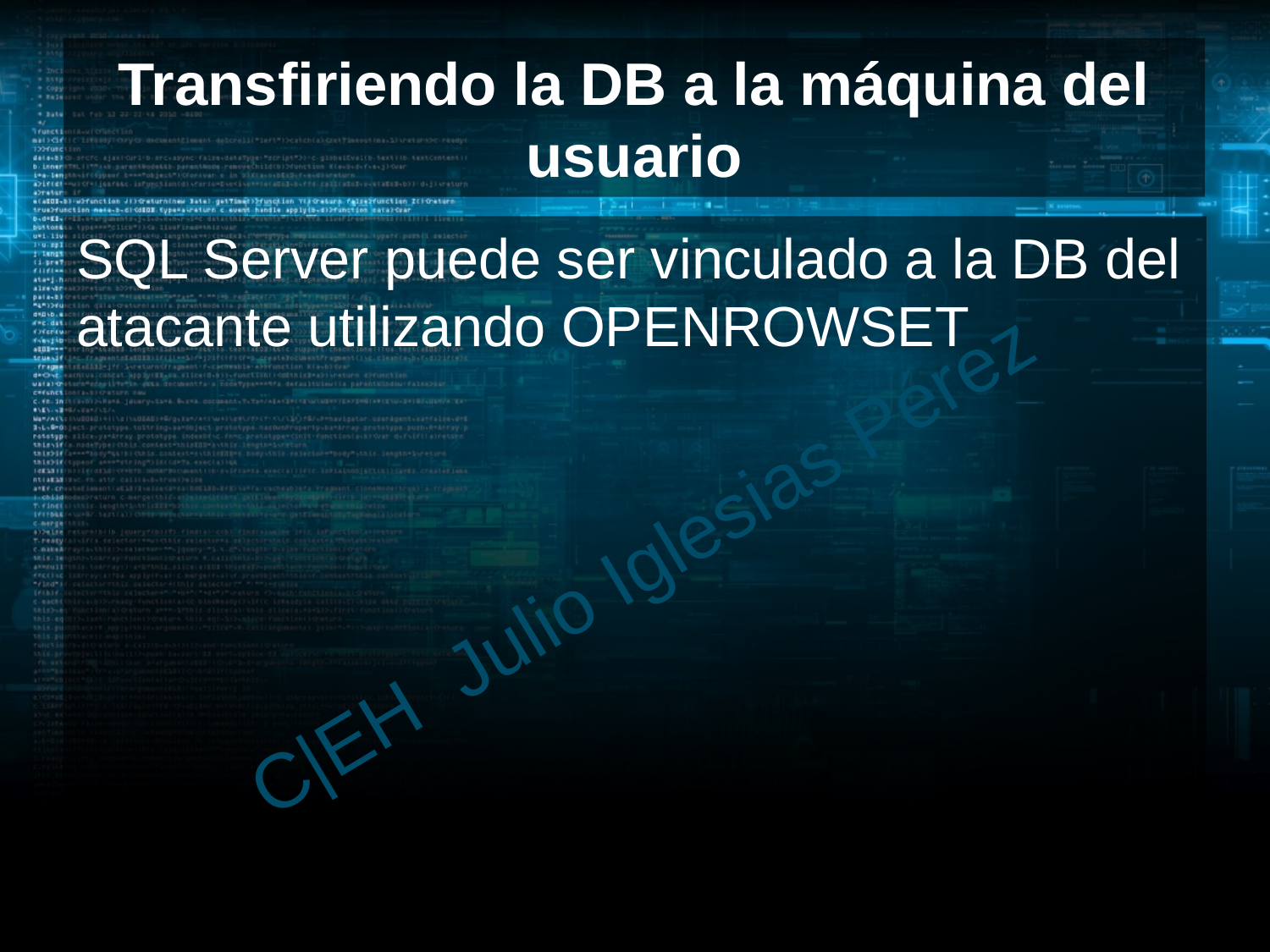

# Transfiriendo la DB a la máquina del usuario
SQL Server puede ser vinculado a la DB del atacante utilizando OPENROWSET
C|EH  Julio Iglesias Pérez